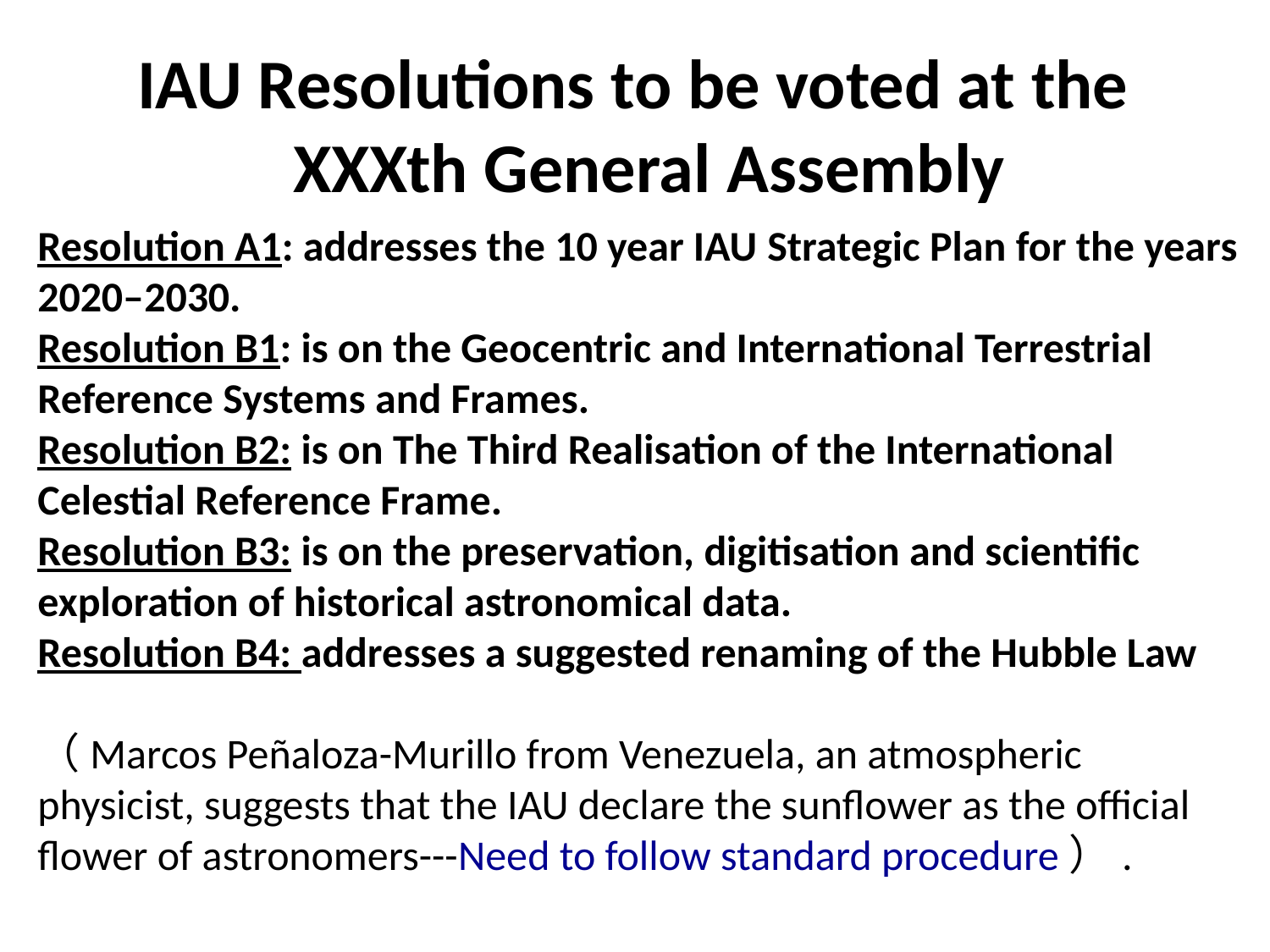

# IAU Resolutions to be voted at the XXXth General Assembly
Resolution A1: addresses the 10 year IAU Strategic Plan for the years 2020–2030.
Resolution B1: is on the Geocentric and International Terrestrial Reference Systems and Frames.
Resolution B2: is on The Third Realisation of the International Celestial Reference Frame.
Resolution B3: is on the preservation, digitisation and scientific exploration of historical astronomical data.
Resolution B4: addresses a suggested renaming of the Hubble Law

（Marcos Peñaloza-Murillo from Venezuela, an atmospheric physicist, suggests that the IAU declare the sunflower as the official flower of astronomers---Need to follow standard procedure）.